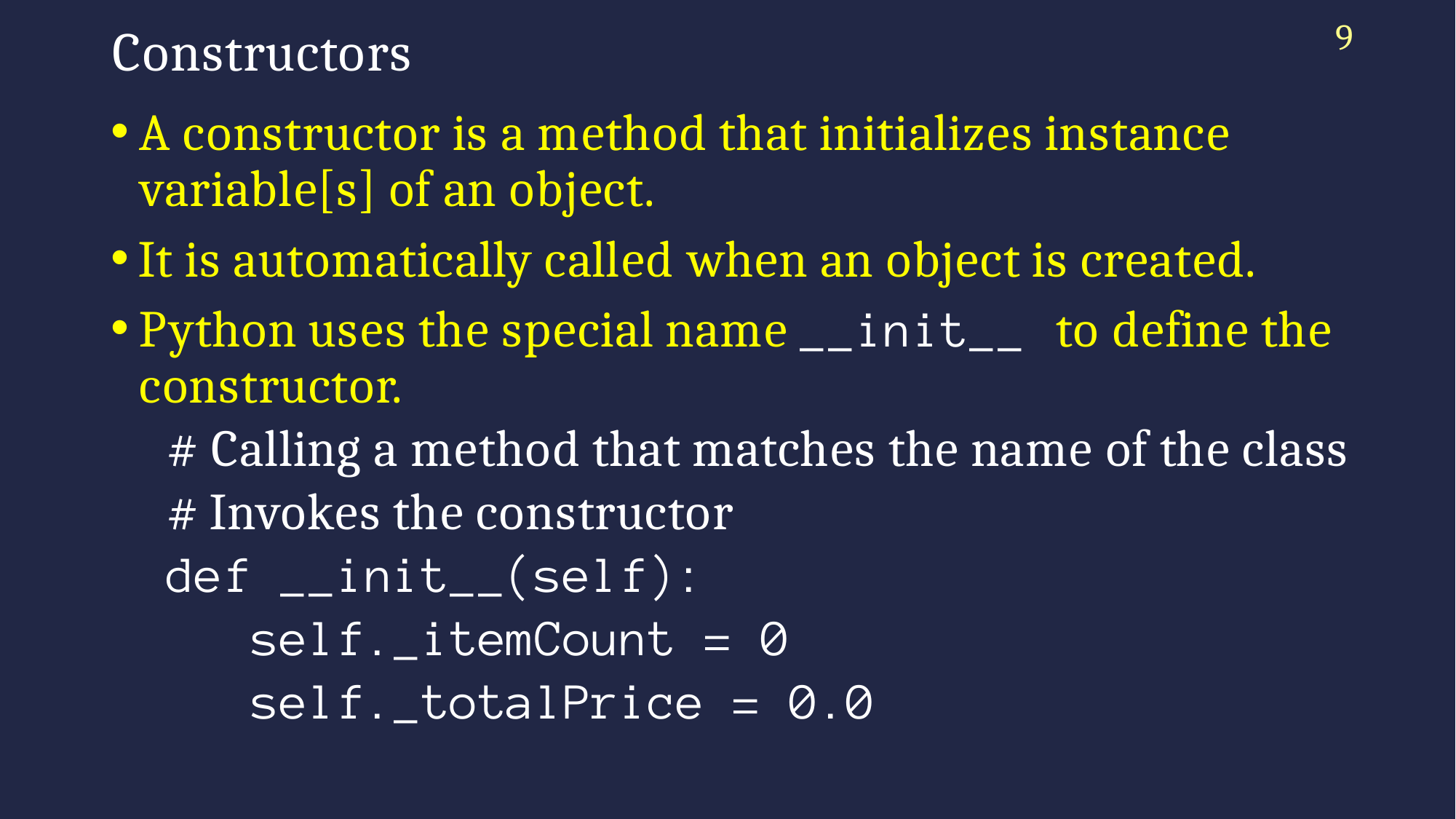

9
# Constructors
A constructor is a method that initializes instance variable[s] of an object.
It is automatically called when an object is created.
Python uses the special name __init__ to define the constructor.
# Calling a method that matches the name of the class
# Invokes the constructor
def __init__(self):
   self._itemCount = 0
   self._totalPrice = 0.0